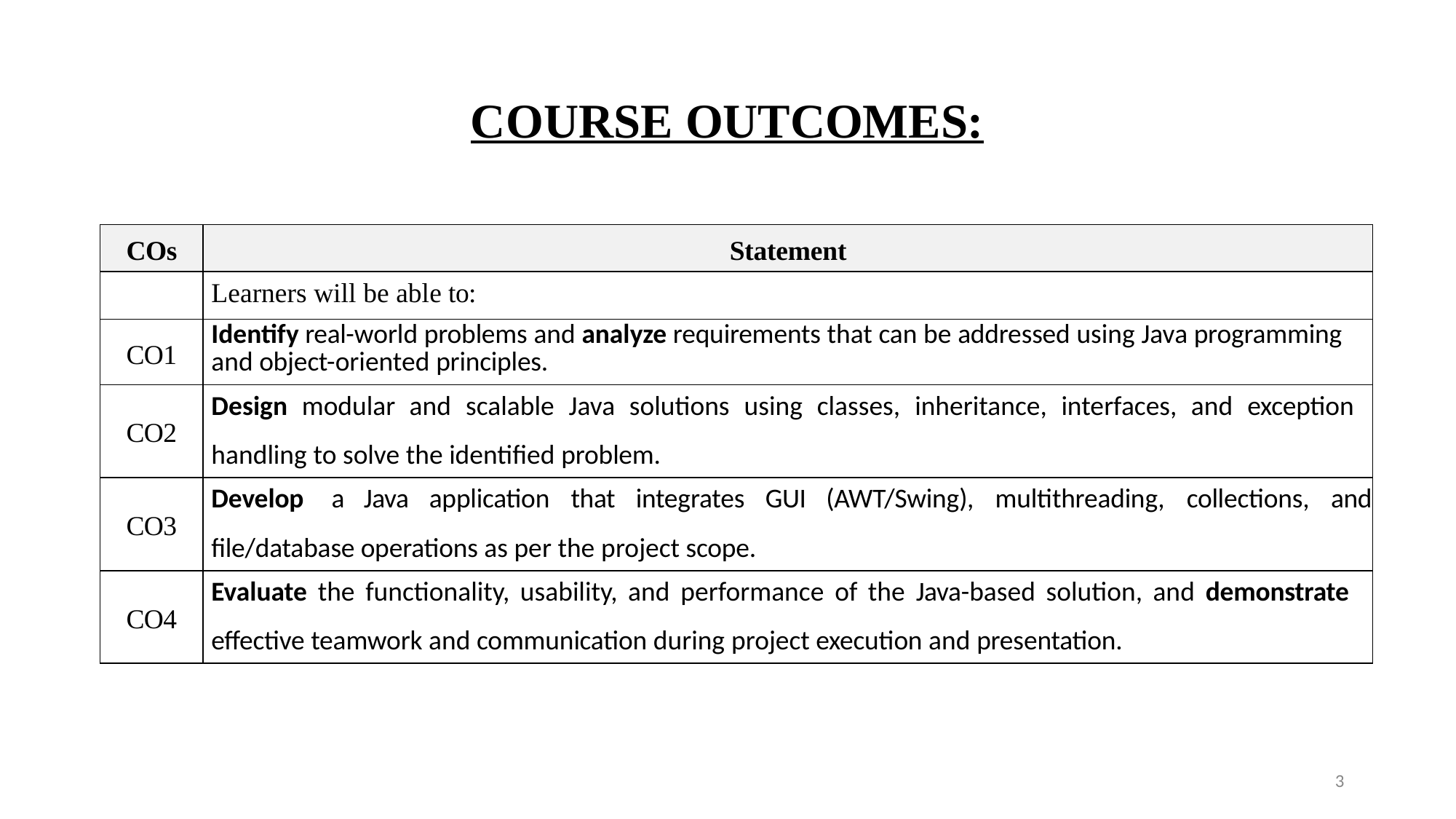

# COURSE OUTCOMES:
| COs | Statement |
| --- | --- |
|  | Learners will be able to: |
| CO1 | Identify real-world problems and analyze requirements that can be addressed using Java programming and object-oriented principles. |
| CO2 | Design modular and scalable Java solutions using classes, inheritance, interfaces, and exception handling to solve the identified problem. |
| CO3 | Develop a Java application that integrates GUI (AWT/Swing), multithreading, collections, and file/database operations as per the project scope. |
| CO4 | Evaluate the functionality, usability, and performance of the Java-based solution, and demonstrate effective teamwork and communication during project execution and presentation. |
3